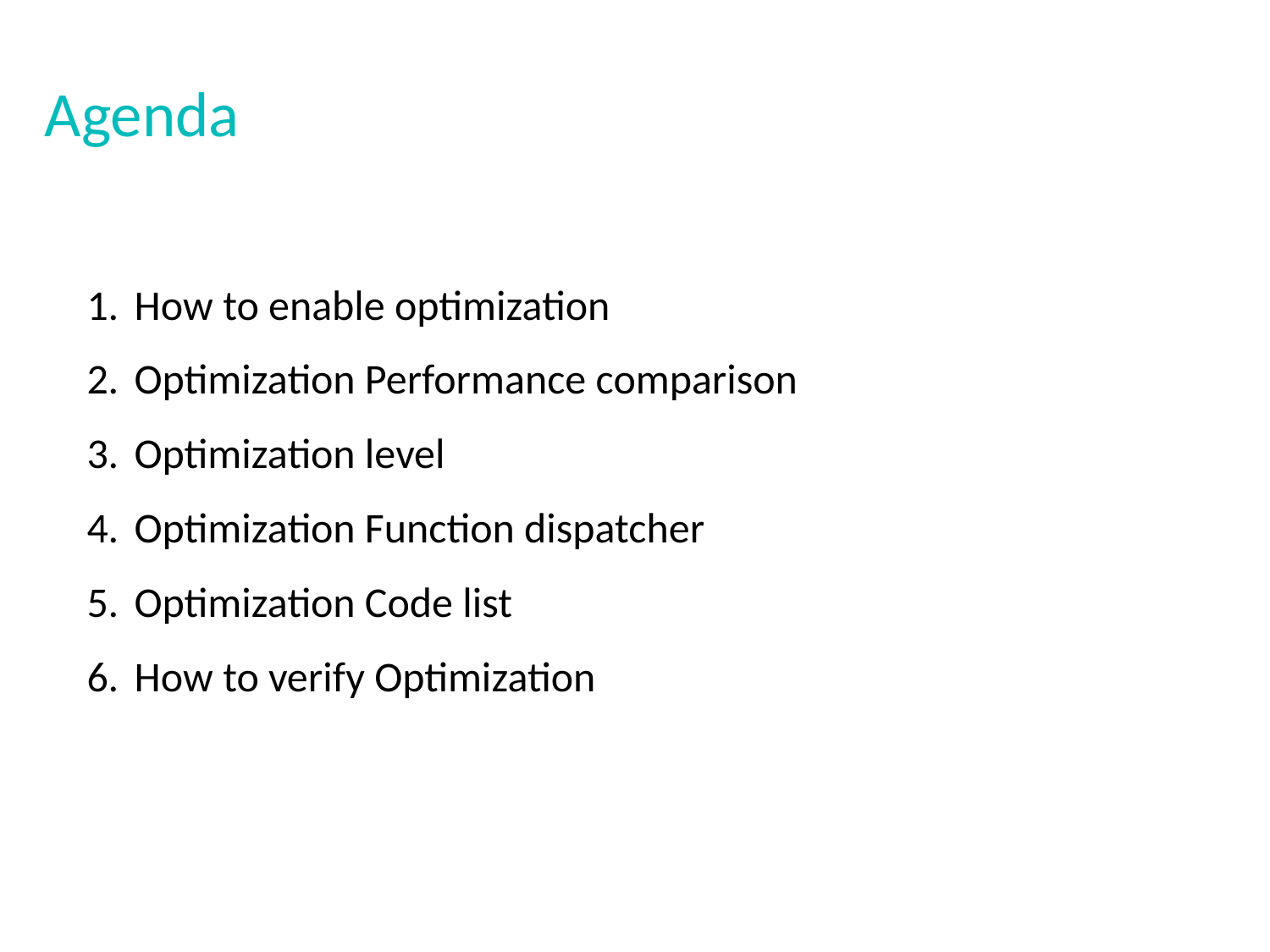

# Agenda
How to enable optimization
Optimization Performance comparison
Optimization level
Optimization Function dispatcher
Optimization Code list
How to verify Optimization